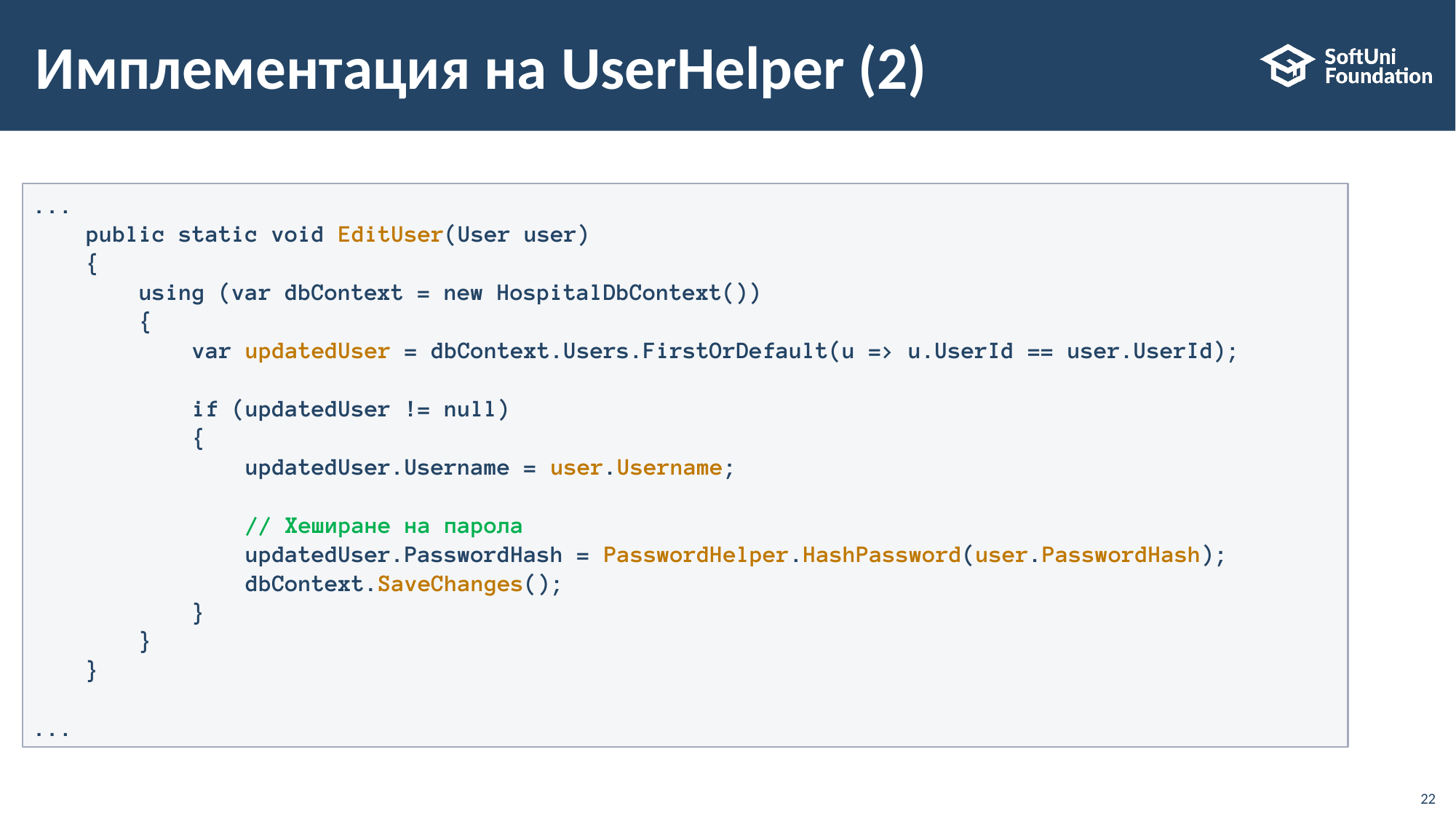

# Имплементация на UserHelper (2)
...
    public static void EditUser(User user)
    {
        using (var dbContext = new HospitalDbContext())
        {
            var updatedUser = dbContext.Users.FirstOrDefault(u => u.UserId == user.UserId);
            if (updatedUser != null)
            {
                updatedUser.Username = user.Username;

                // Хеширане на парола
                updatedUser.PasswordHash = PasswordHelper.HashPassword(user.PasswordHash);
                dbContext.SaveChanges();
            }
        }
    }

...
22